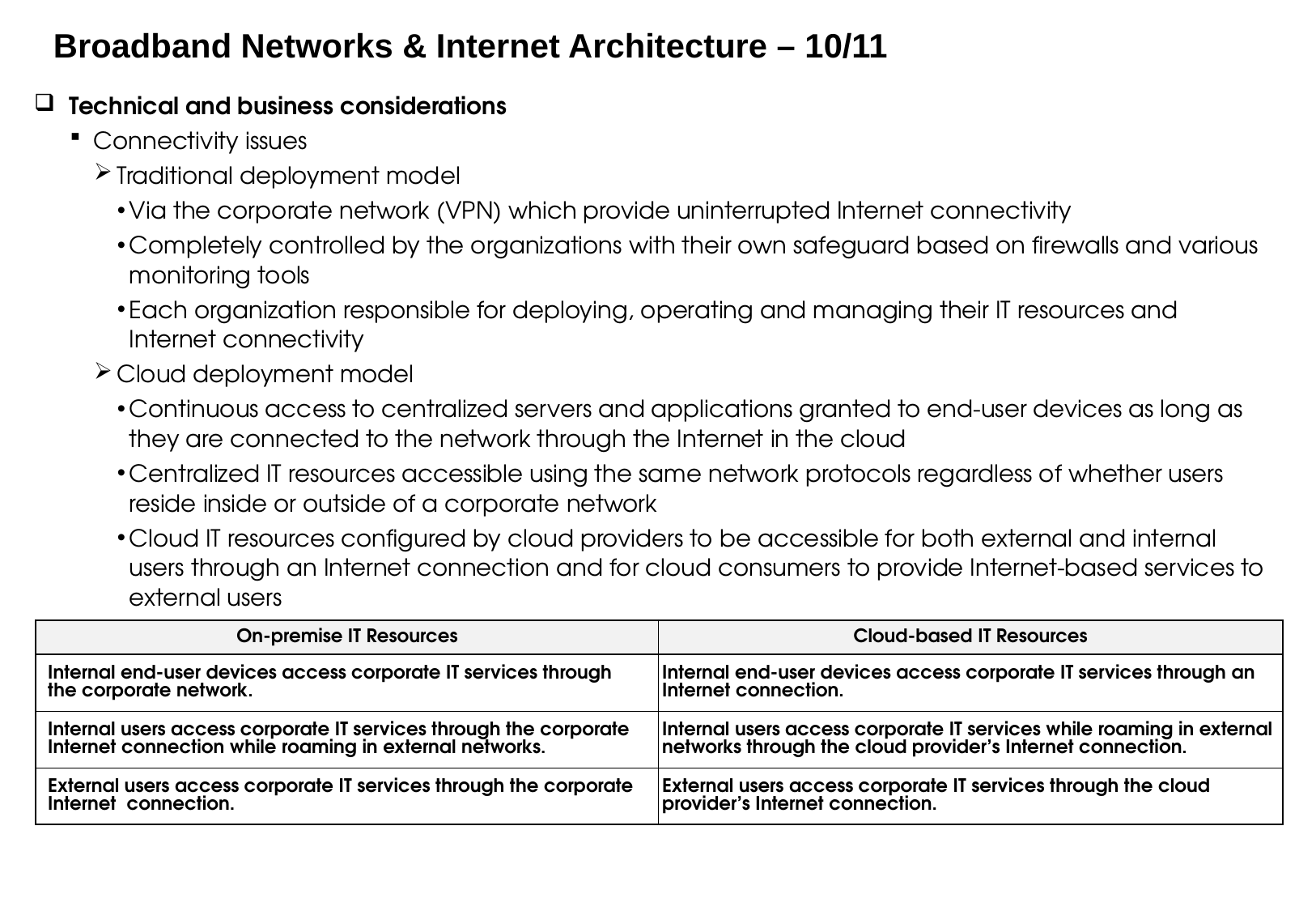

# Broadband Networks & Internet Architecture – 10/11
Technical and business considerations
Connectivity issues
Traditional deployment model
Via the corporate network (VPN) which provide uninterrupted Internet connectivity
Completely controlled by the organizations with their own safeguard based on firewalls and various monitoring tools
Each organization responsible for deploying, operating and managing their IT resources and Internet connectivity
Cloud deployment model
Continuous access to centralized servers and applications granted to end-user devices as long as they are connected to the network through the Internet in the cloud
Centralized IT resources accessible using the same network protocols regardless of whether users reside inside or outside of a corporate network
Cloud IT resources configured by cloud providers to be accessible for both external and internal users through an Internet connection and for cloud consumers to provide Internet-based services to external users
| On-premise IT Resources | Cloud-based IT Resources |
| --- | --- |
| Internal end-user devices access corporate IT services through the corporate network. | Internal end-user devices access corporate IT services through an Internet connection. |
| Internal users access corporate IT services through the corporate Internet connection while roaming in external networks. | Internal users access corporate IT services while roaming in external networks through the cloud provider’s Internet connection. |
| External users access corporate IT services through the corporate Internet connection. | External users access corporate IT services through the cloud provider’s Internet connection. |